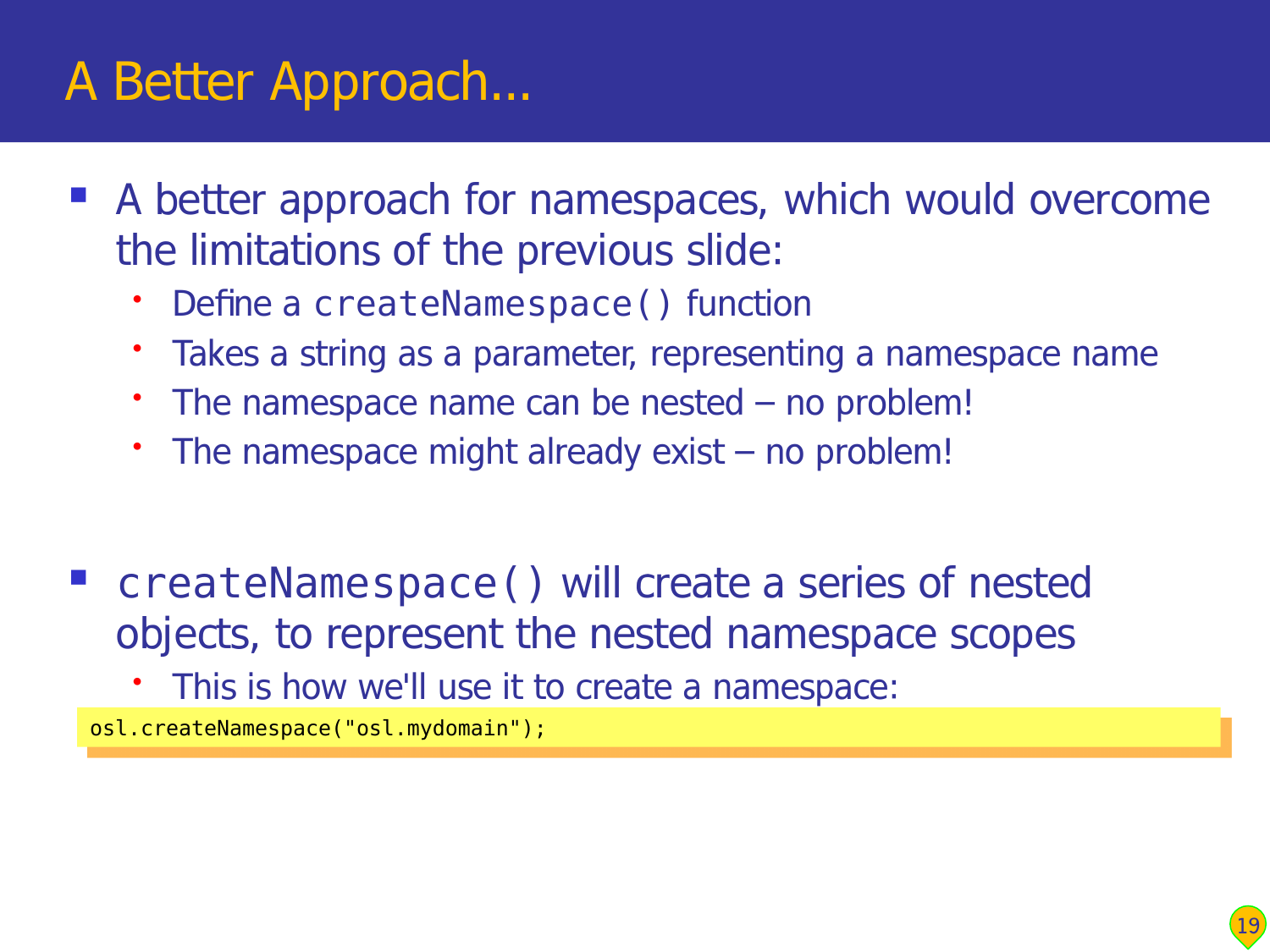

# A Better Approach…
A better approach for namespaces, which would overcome the limitations of the previous slide:
Define a createNamespace() function
Takes a string as a parameter, representing a namespace name
The namespace name can be nested – no problem!
The namespace might already exist – no problem!

createNamespace() will create a series of nested objects, to represent the nested namespace scopes
This is how we'll use it to create a namespace:

osl.createNamespace("osl.mydomain");
19